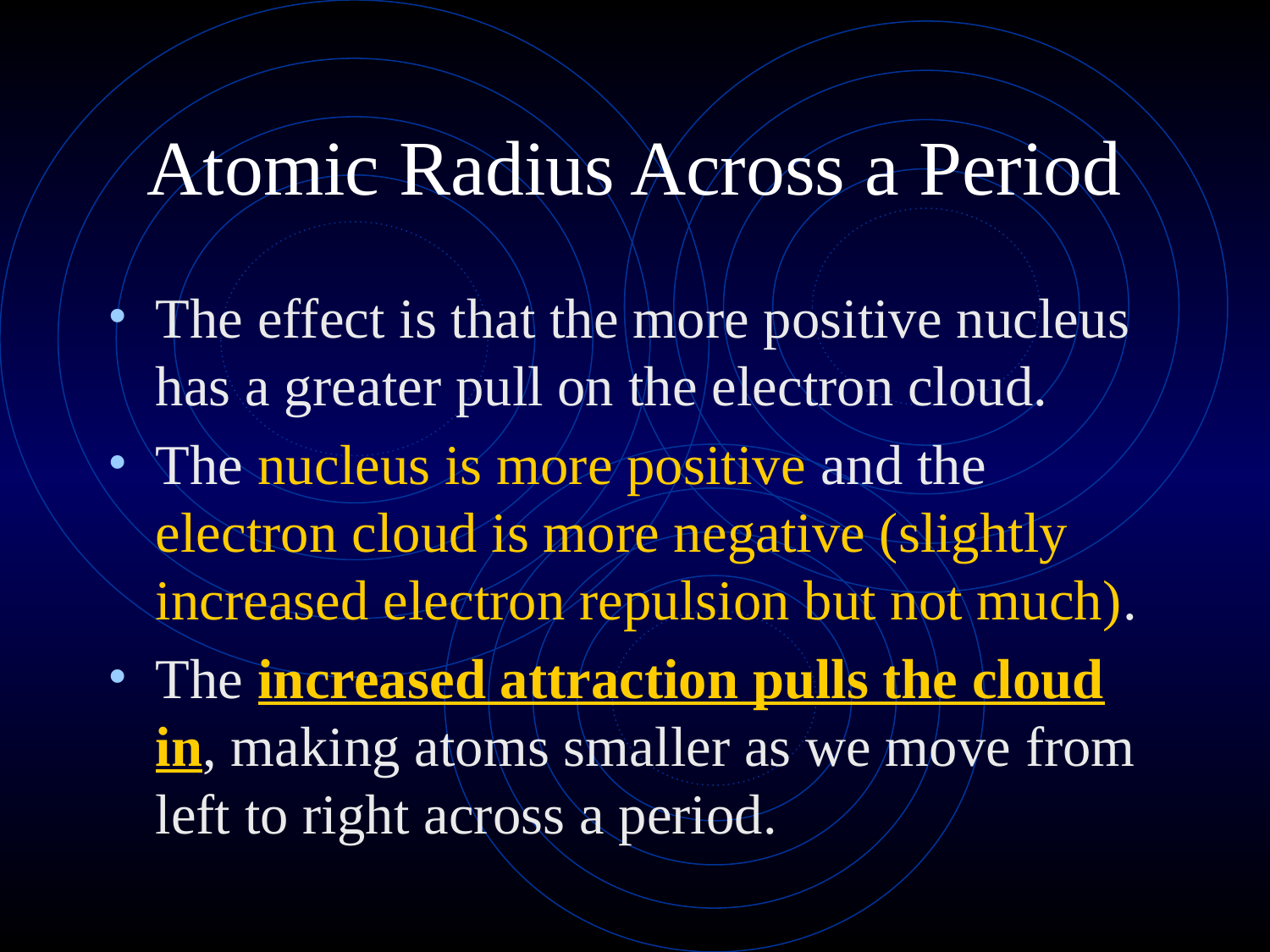

# Atomic Radius Across a Period
The effect is that the more positive nucleus has a greater pull on the electron cloud.
The nucleus is more positive and the electron cloud is more negative (slightly increased electron repulsion but not much).
The increased attraction pulls the cloud in, making atoms smaller as we move from left to right across a period.